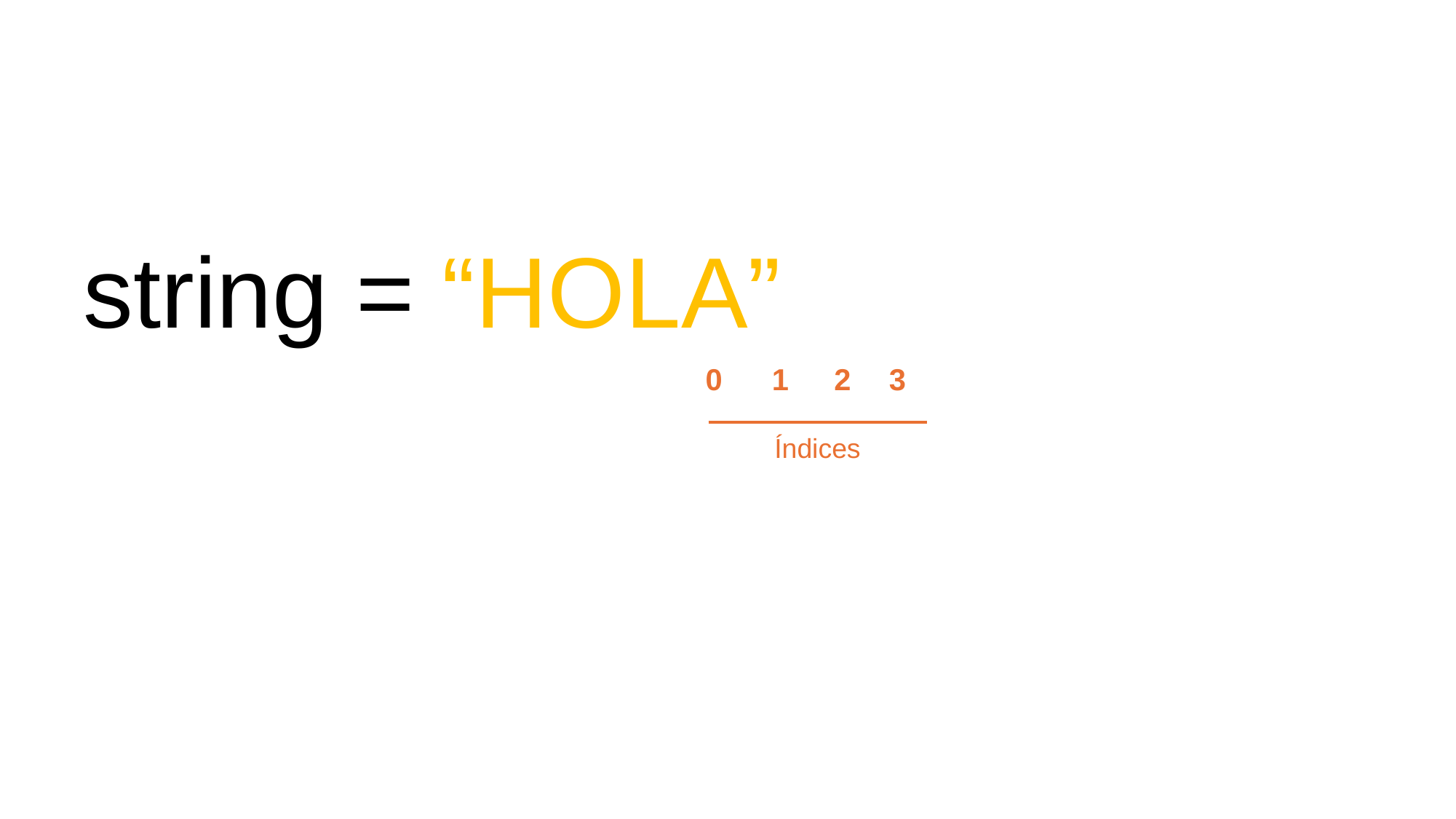

string = “HOLA”

0
1
2
3
Índices